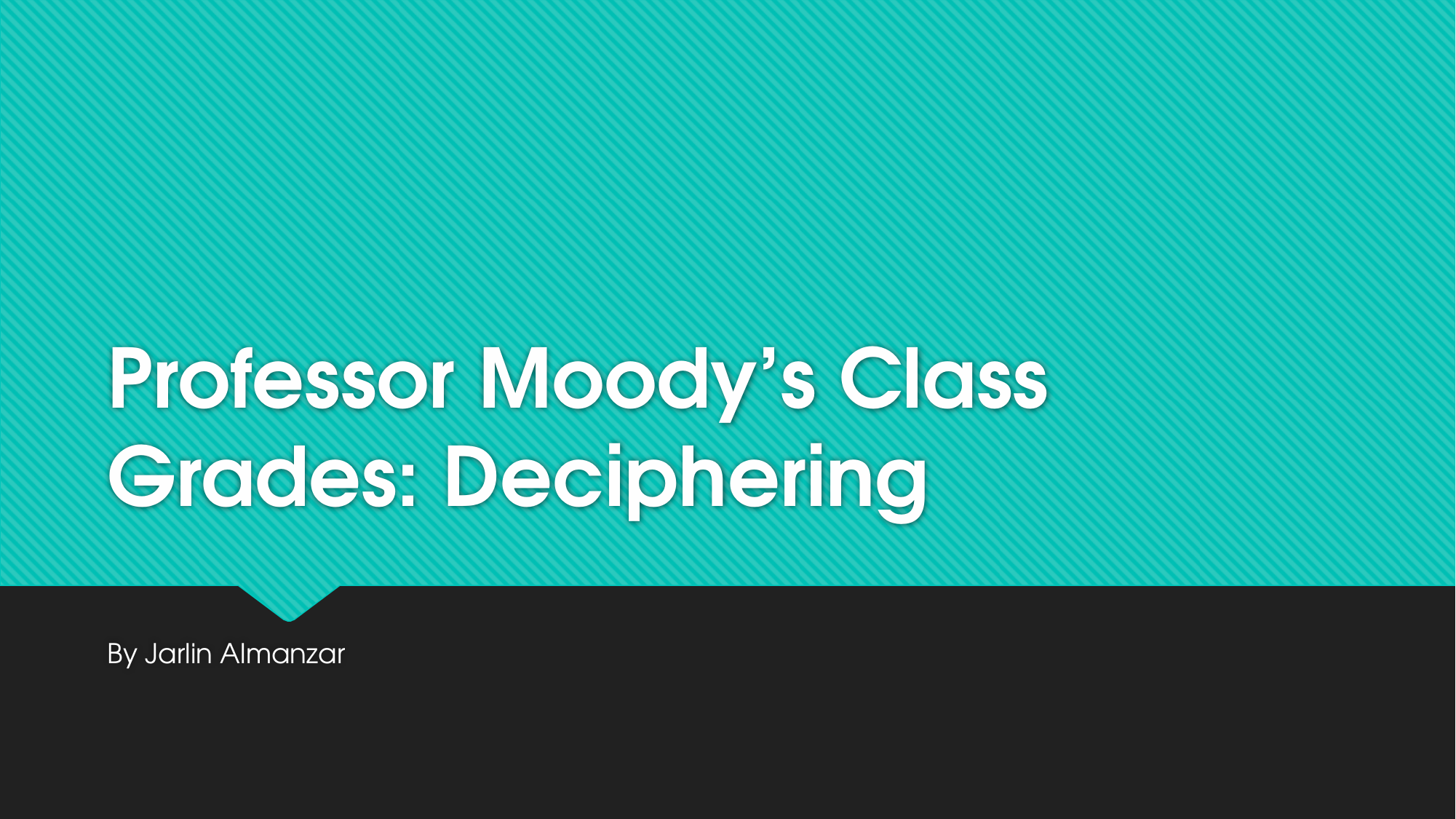

# Professor Moody’s Class Grades: Deciphering
By Jarlin Almanzar